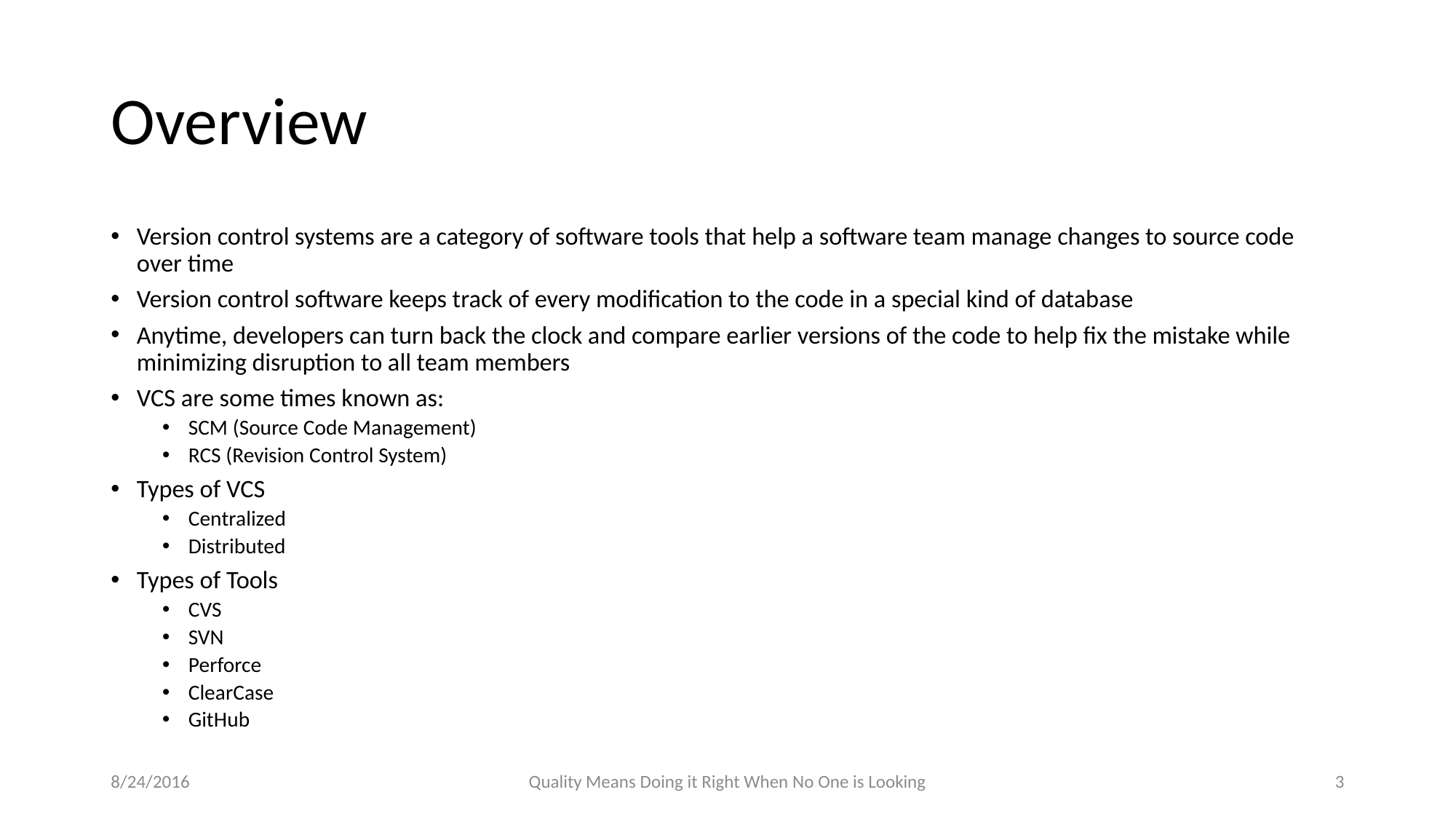

# Overview
Version control systems are a category of software tools that help a software team manage changes to source code over time
Version control software keeps track of every modification to the code in a special kind of database
Anytime, developers can turn back the clock and compare earlier versions of the code to help fix the mistake while minimizing disruption to all team members
VCS are some times known as:
SCM (Source Code Management)
RCS (Revision Control System)
Types of VCS
Centralized
Distributed
Types of Tools
CVS
SVN
Perforce
ClearCase
GitHub
8/24/2016
Quality Means Doing it Right When No One is Looking
3